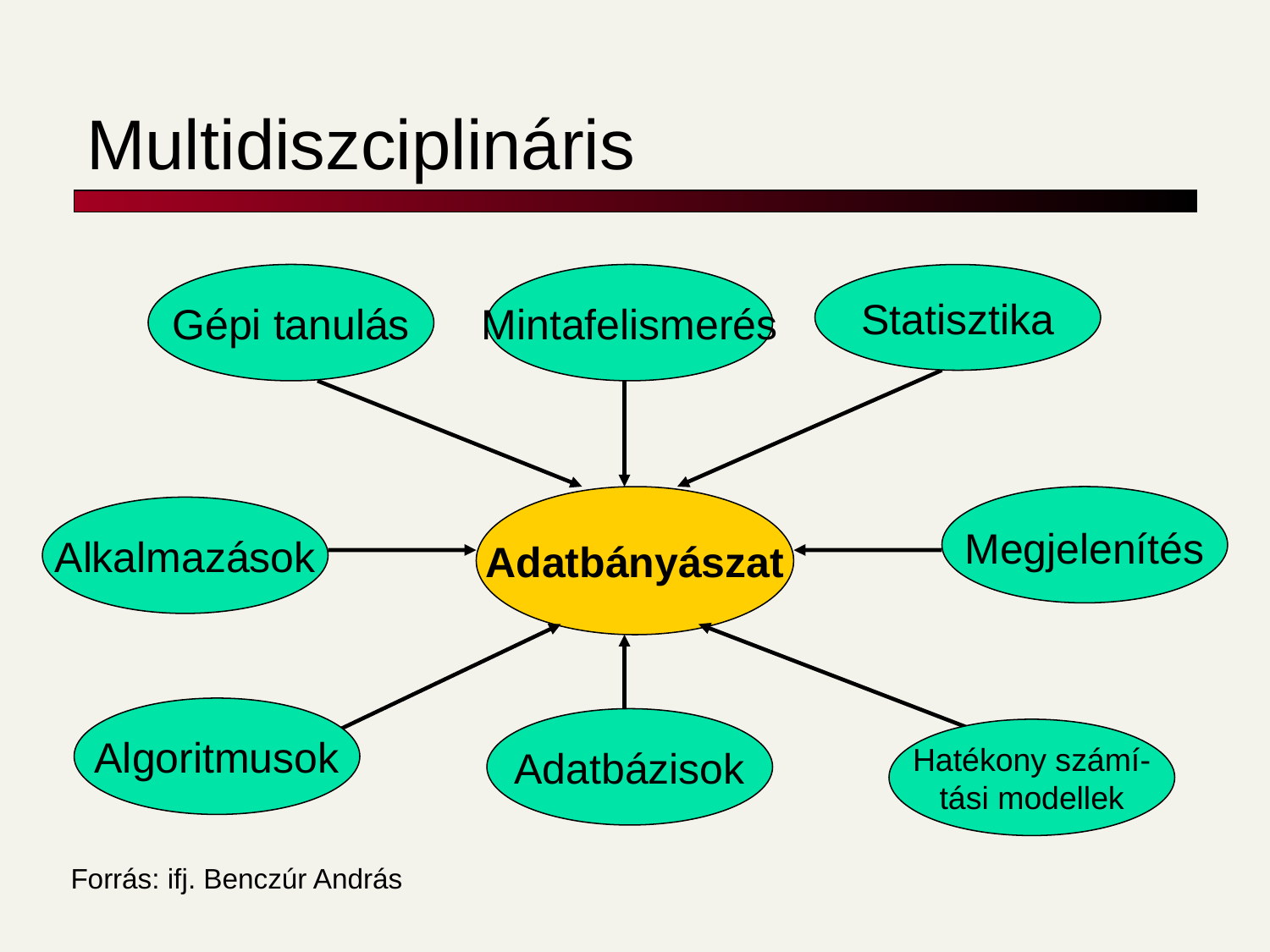

# Multidiszciplináris
Gépi tanulás
Mintafelismerés
Statisztika

Adatbányászat
Megjelenítés
Alkalmazások

Algoritmusok
Adatbázisok
Hatékony számí-
tási modellek
Forrás: ifj. Benczúr András